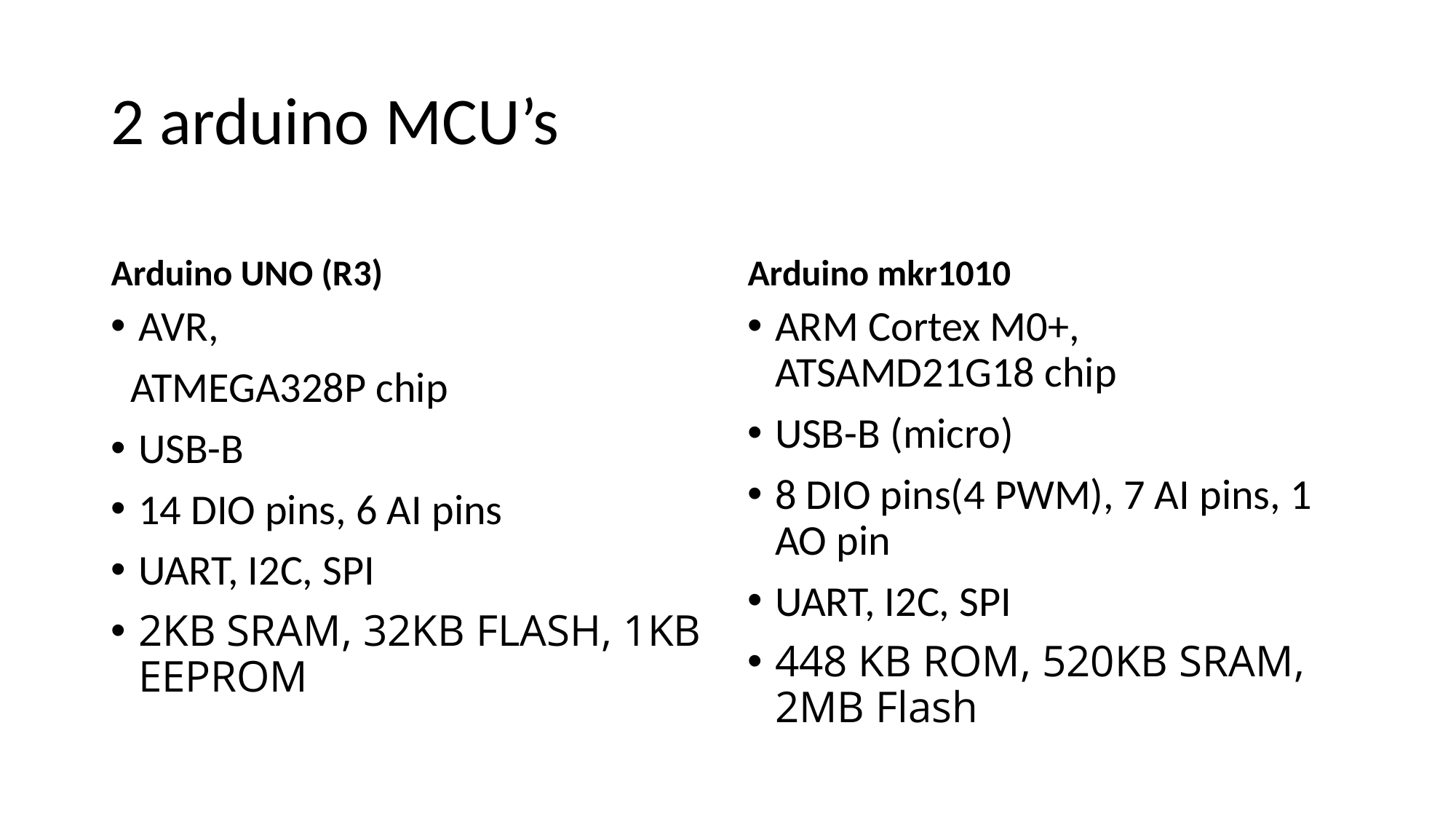

# 2 arduino MCU’s
Arduino UNO (R3)
Arduino mkr1010
AVR,
  ATMEGA328P chip
USB-B
14 DIO pins, 6 AI pins
UART, I2C, SPI
2KB SRAM, 32KB FLASH, 1KB EEPROM

ARM Cortex M0+, ATSAMD21G18 chip
USB-B (micro)
8 DIO pins(4 PWM), 7 AI pins, 1 AO pin
UART, I2C, SPI
448 KB ROM, 520KB SRAM, 2MB Flash